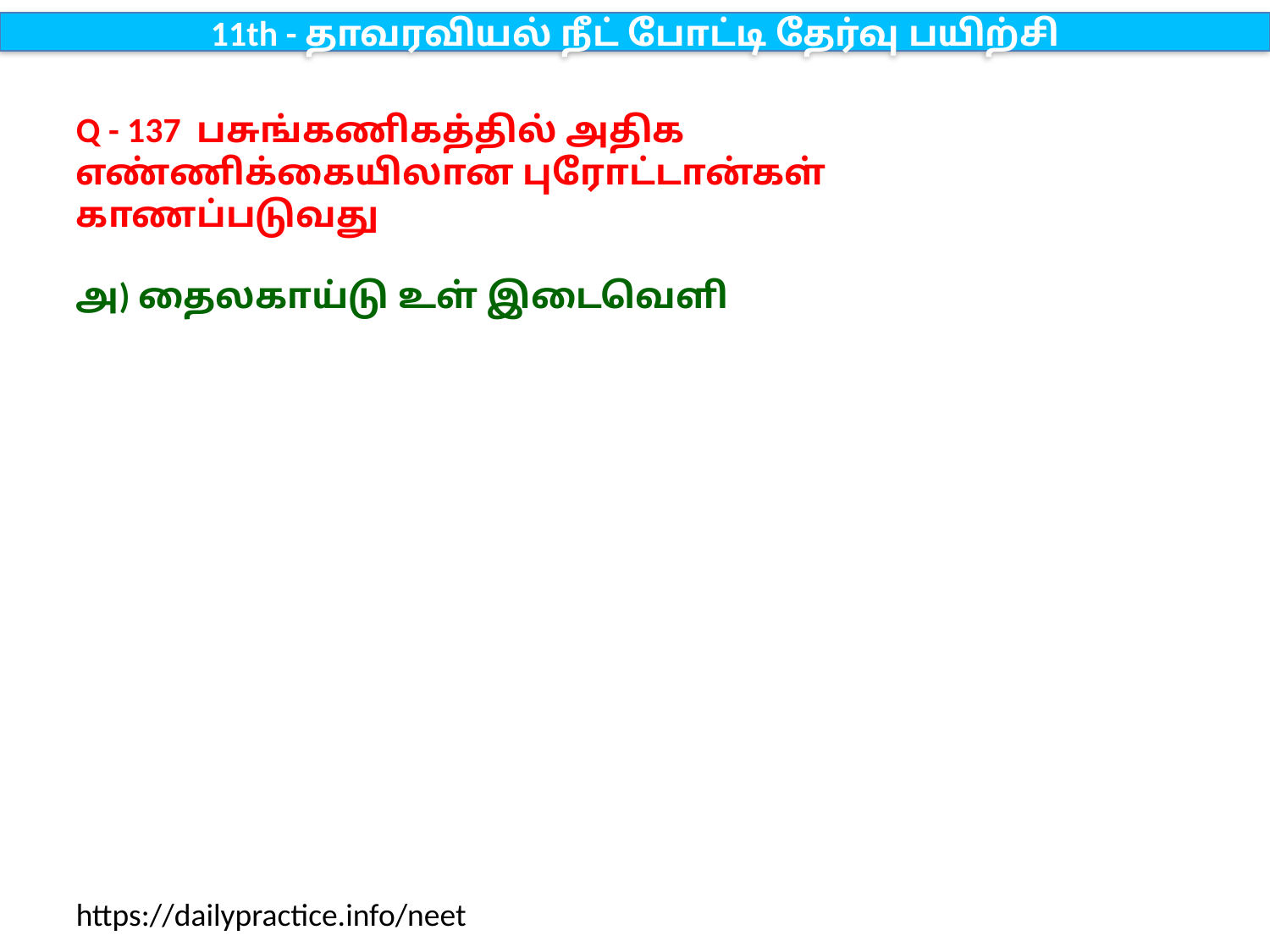

11th - தாவரவியல் நீட் போட்டி தேர்வு பயிற்சி

Q - 137  பசுங்கணிகத்தில் அதிக எண்ணிக்கையிலான புரோட்டான்கள் காணப்படுவது

அ) தைலகாய்டு உள் இடைவெளி
https://dailypractice.info/neet